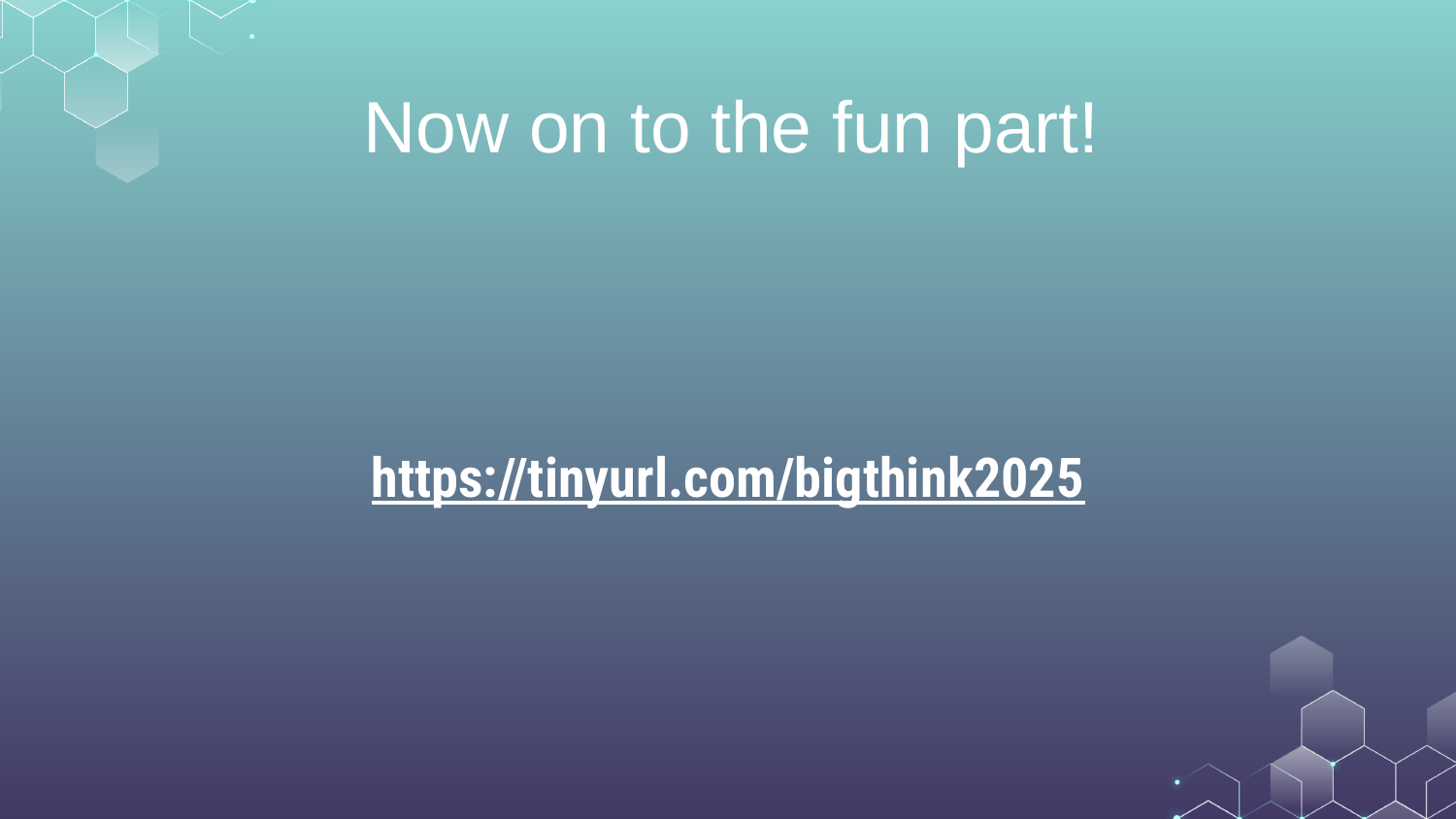

# Now on to the fun part!
https://tinyurl.com/bigthink2025